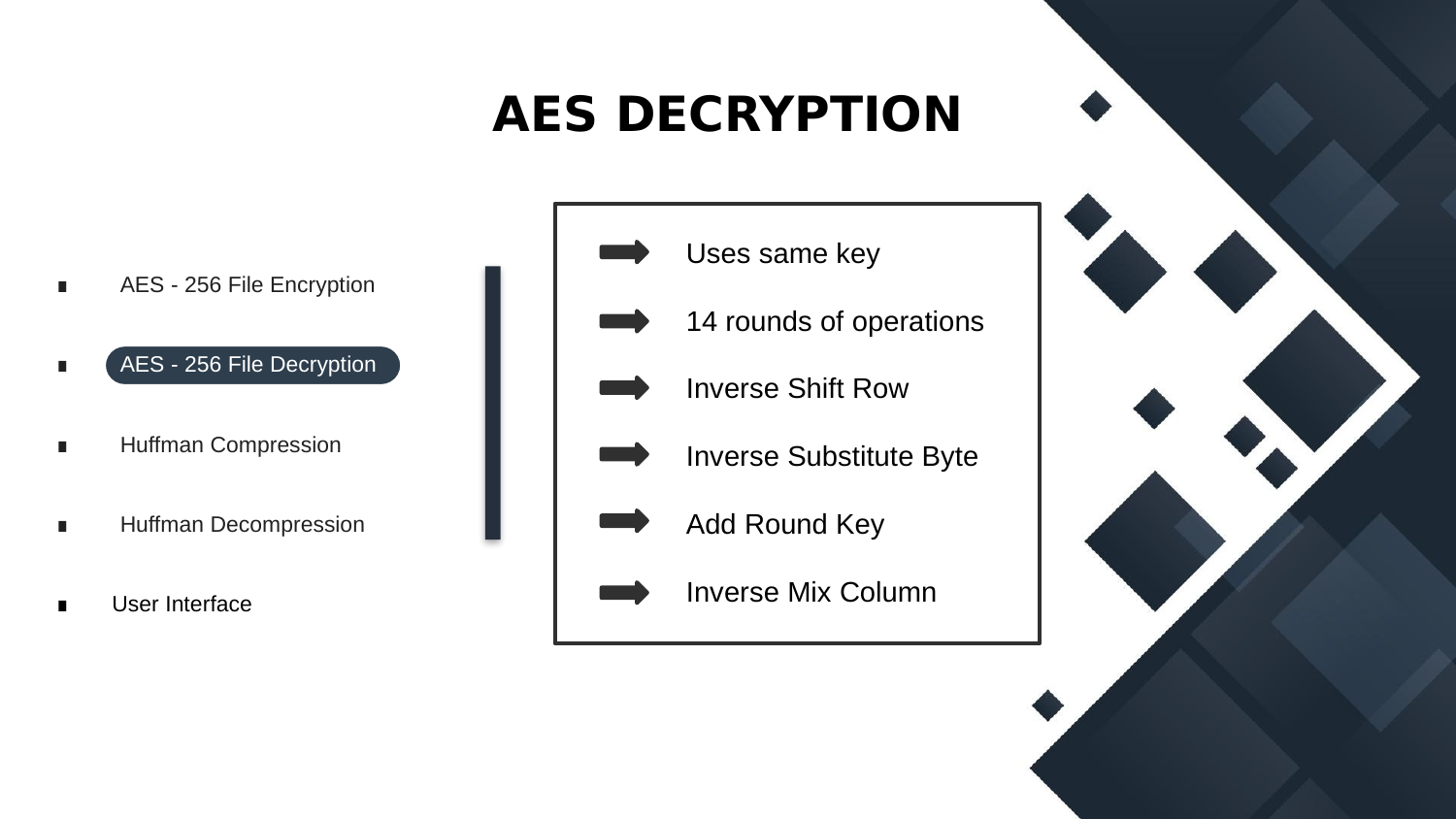

AES DECRYPTION

          Uses same key

          14 rounds of operations

          Inverse Shift Row

          Inverse Substitute Byte

          Add Round Key

          Inverse Mix Column

∎        AES - 256 File Encryption

∎        AES - 256 File Decryption

∎        Huffman Compression

∎        Huffman Decompression

∎      User Interface